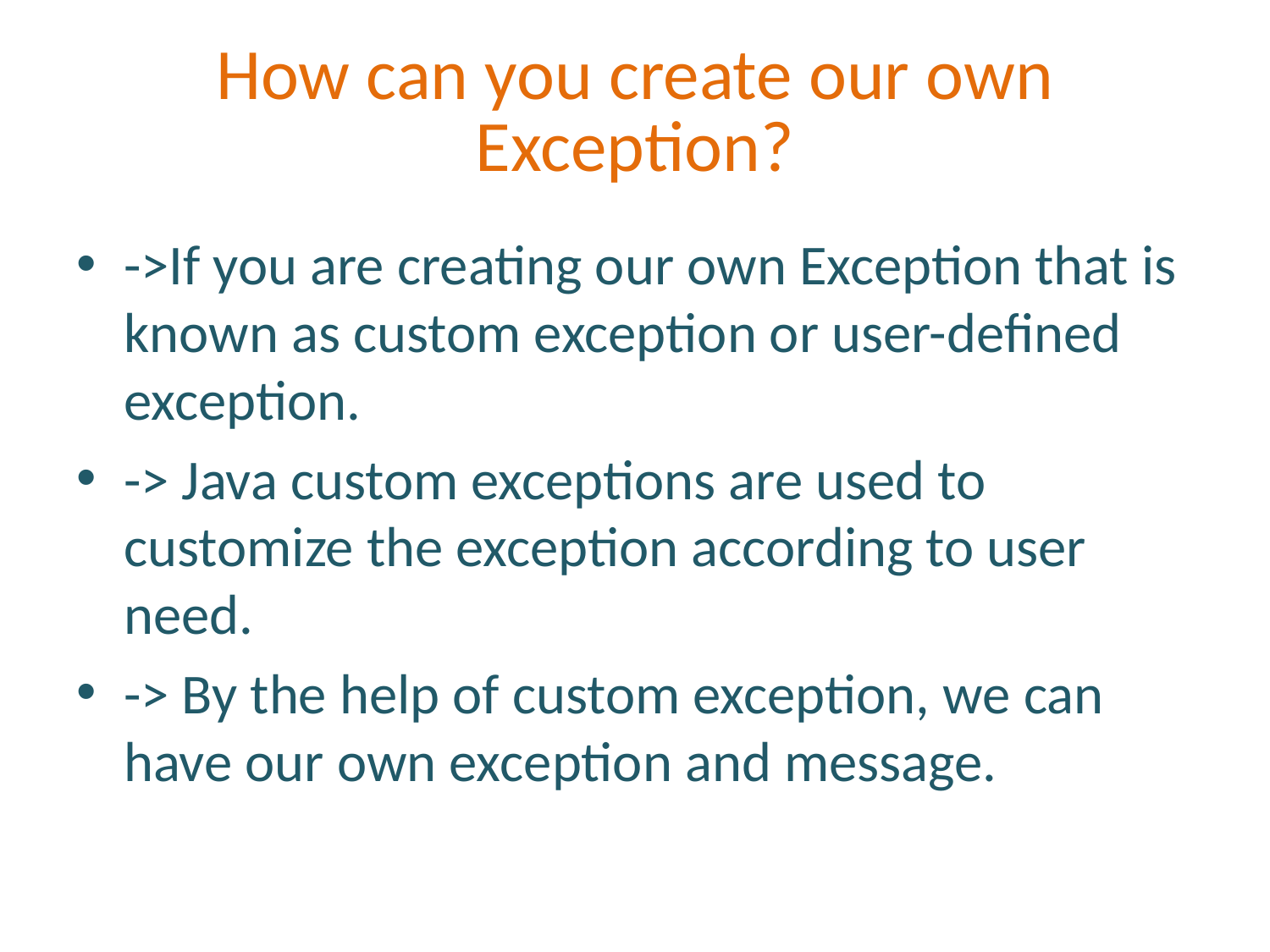

# How can you create our own Exception?
->If you are creating our own Exception that is known as custom exception or user-defined exception.
-> Java custom exceptions are used to customize the exception according to user need.
-> By the help of custom exception, we can have our own exception and message.